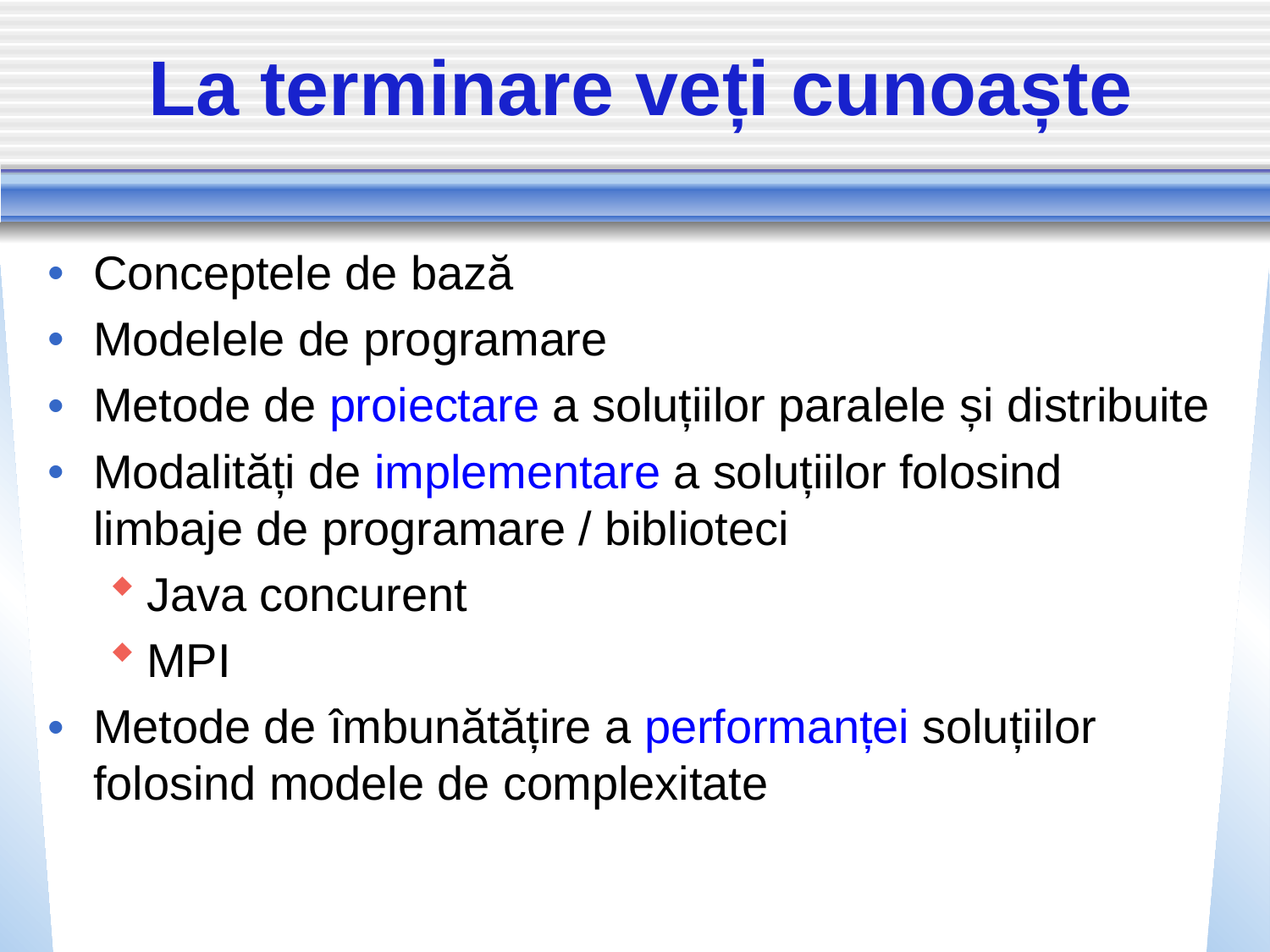

# La terminare veți cunoaște
Conceptele de bază
Modelele de programare
Metode de proiectare a soluțiilor paralele și distribuite
Modalități de implementare a soluțiilor folosind limbaje de programare / biblioteci
Java concurent
MPI
Metode de îmbunătățire a performanței soluțiilor folosind modele de complexitate